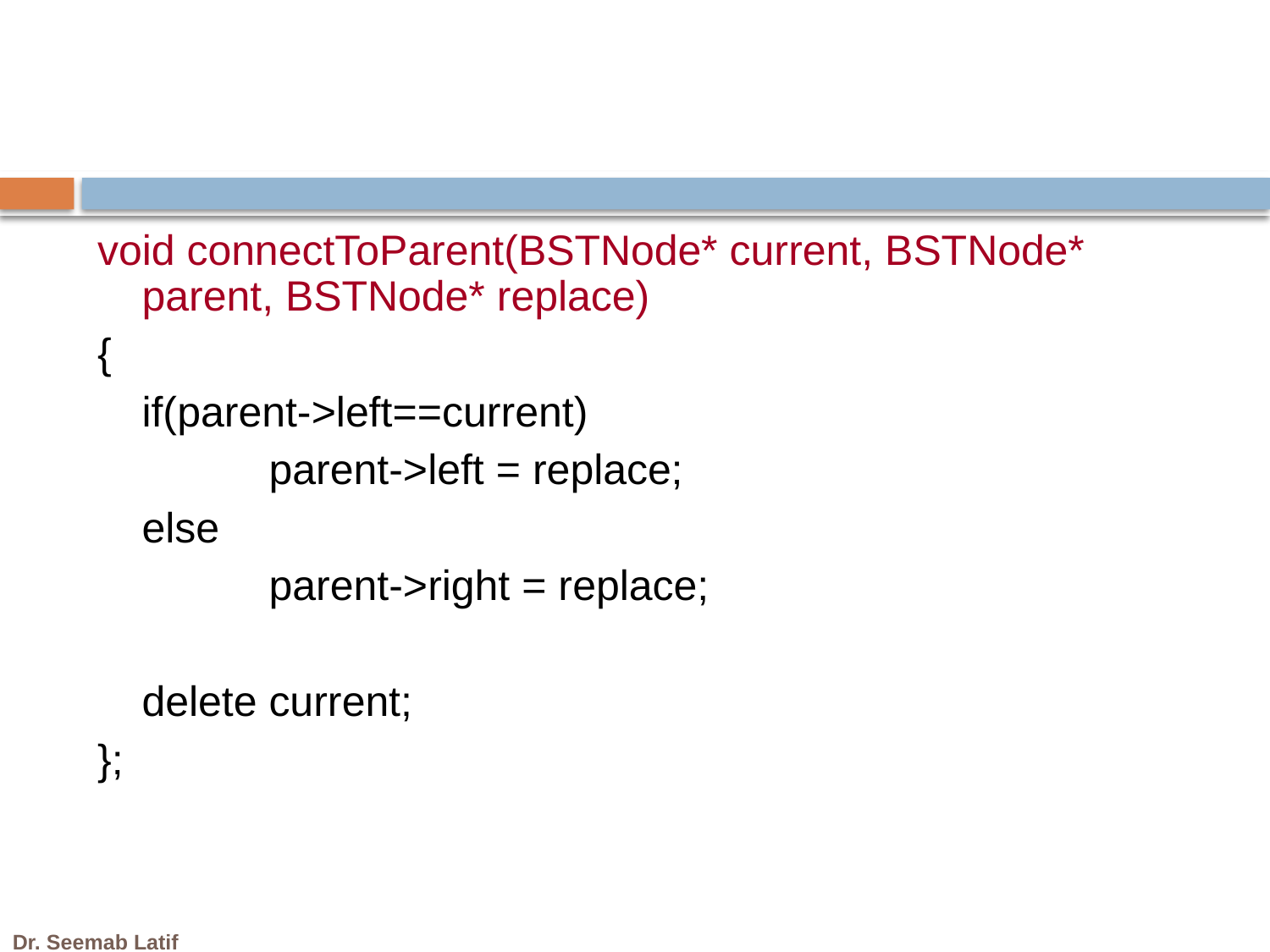

#
void connectToParent(BSTNode* current, BSTNode* parent, BSTNode* replace)
{
	if(parent->left==current)
		parent->left = replace;
	else
		parent->right = replace;

	delete current;
};